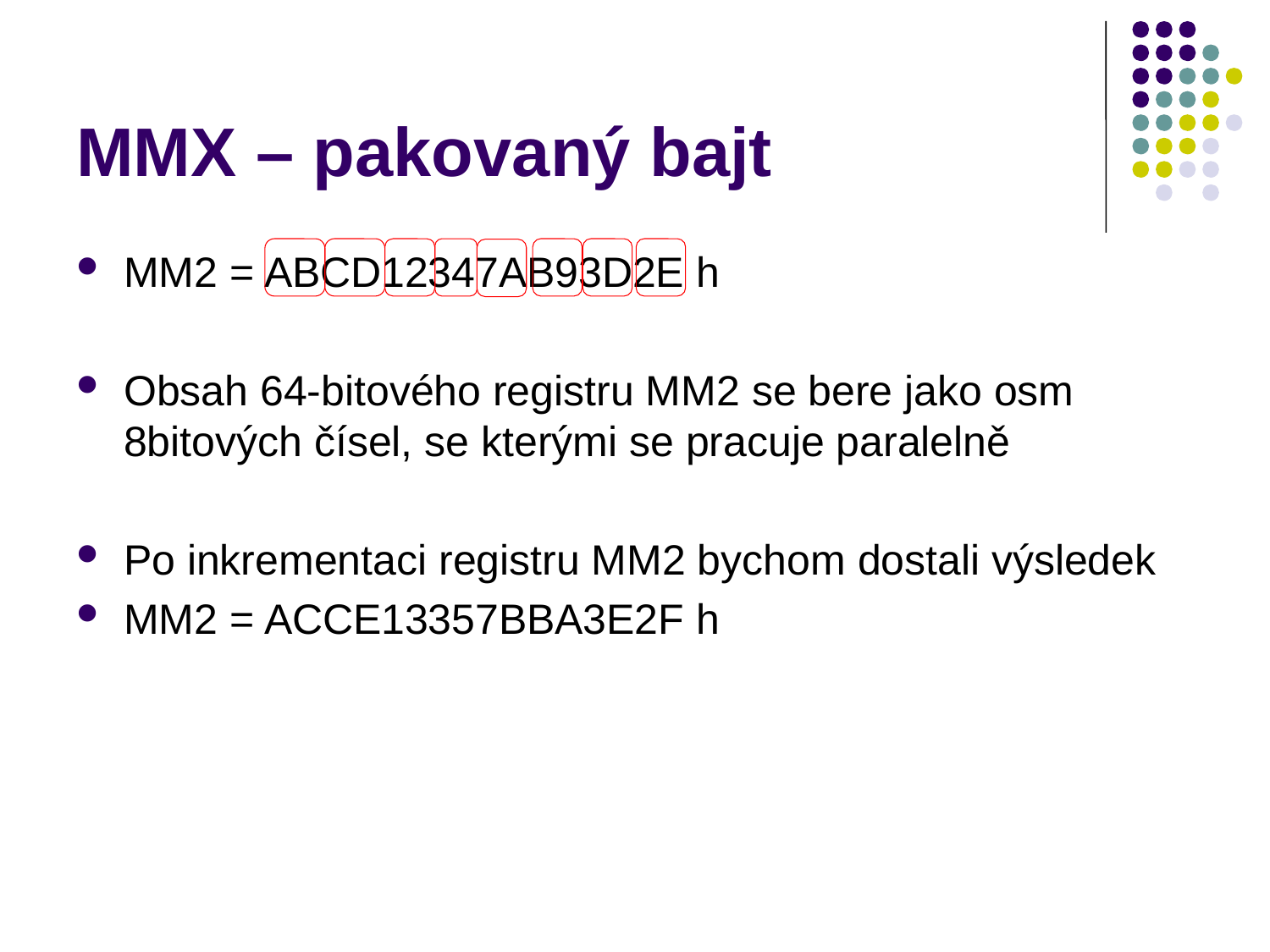

# MMX – pakovaný bajt
MM2 = ABCD12347AB93D2E h

Obsah 64-bitového registru MM2 se bere jako osm 8bitových čísel, se kterými se pracuje paralelně

Po inkrementaci registru MM2 bychom dostali výsledek
MM2 = ACCE13357BBA3E2F h